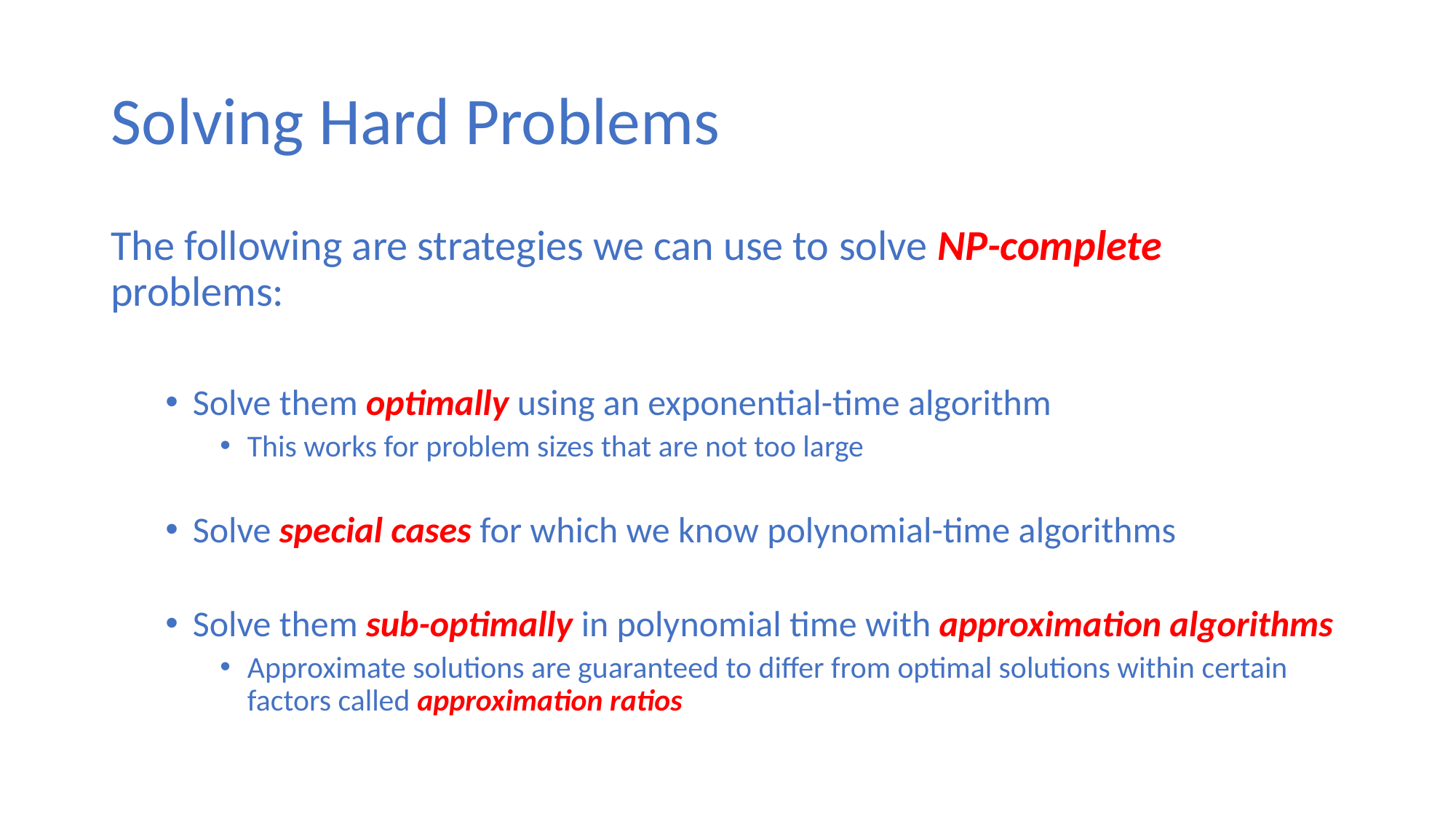

# Solving Hard Problems
The following are strategies we can use to solve NP-complete problems:

Solve them optimally using an exponential-time algorithm
This works for problem sizes that are not too large

Solve special cases for which we know polynomial-time algorithms

Solve them sub-optimally in polynomial time with approximation algorithms
Approximate solutions are guaranteed to differ from optimal solutions within certain factors called approximation ratios